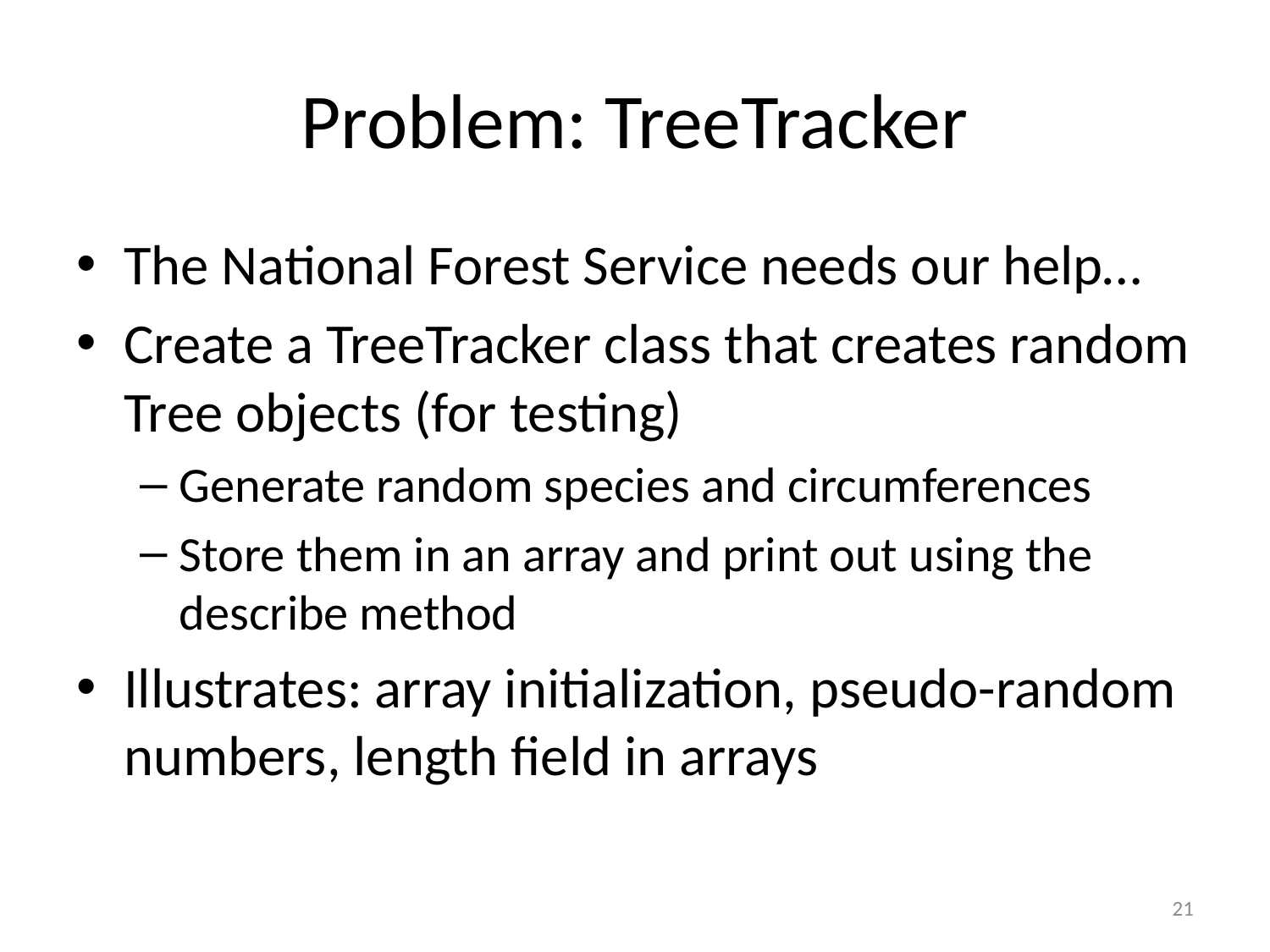

# Problem: TreeTracker
The National Forest Service needs our help…
Create a TreeTracker class that creates random Tree objects (for testing)
Generate random species and circumferences
Store them in an array and print out using the describe method
Illustrates: array initialization, pseudo-random numbers, length field in arrays
21